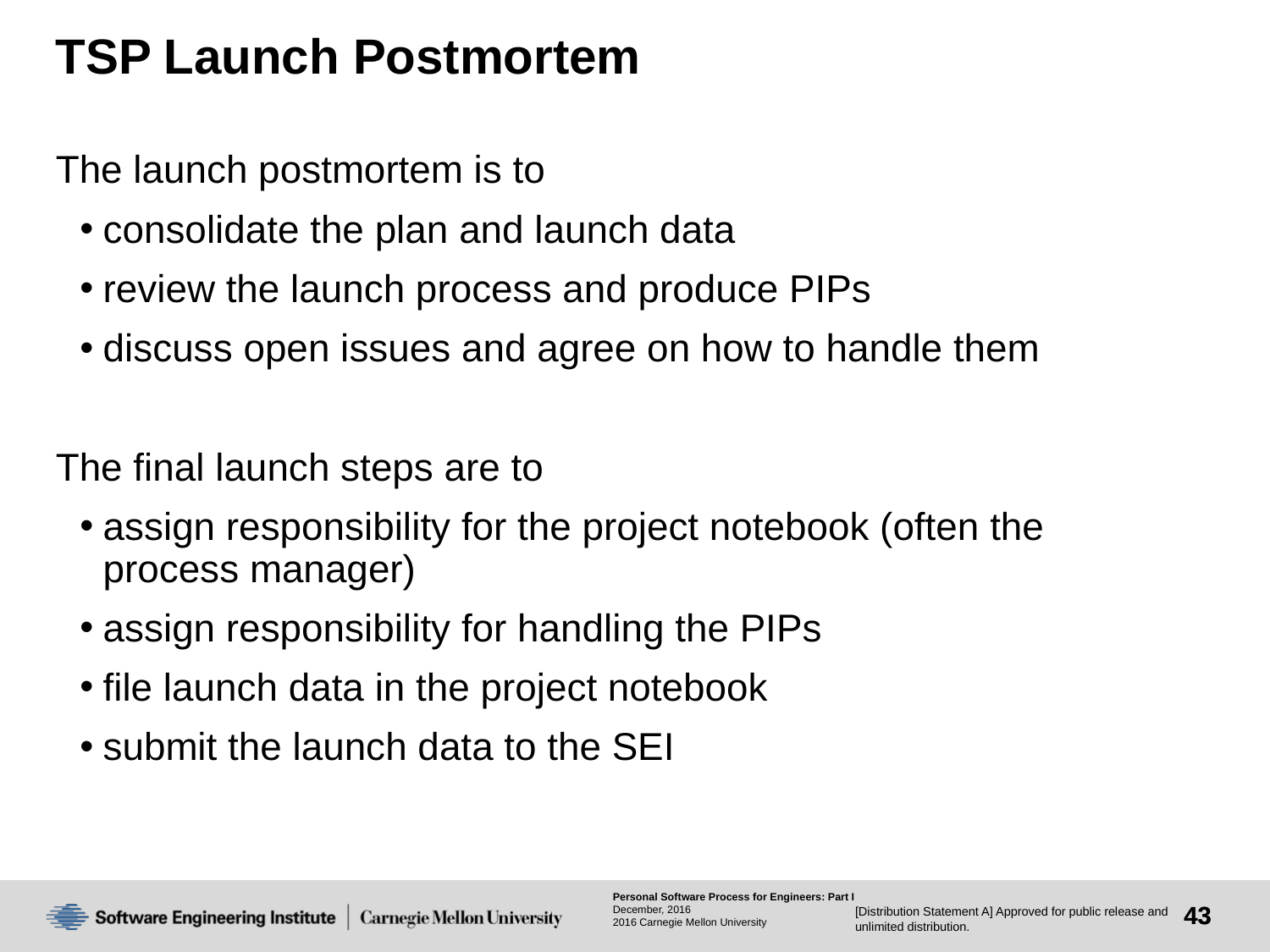

# TSP Launch Postmortem
The launch postmortem is to
consolidate the plan and launch data
review the launch process and produce PIPs
discuss open issues and agree on how to handle them

The final launch steps are to
assign responsibility for the project notebook (often the
process manager)
assign responsibility for handling the PIPs
file launch data in the project notebook
submit the launch data to the SEI